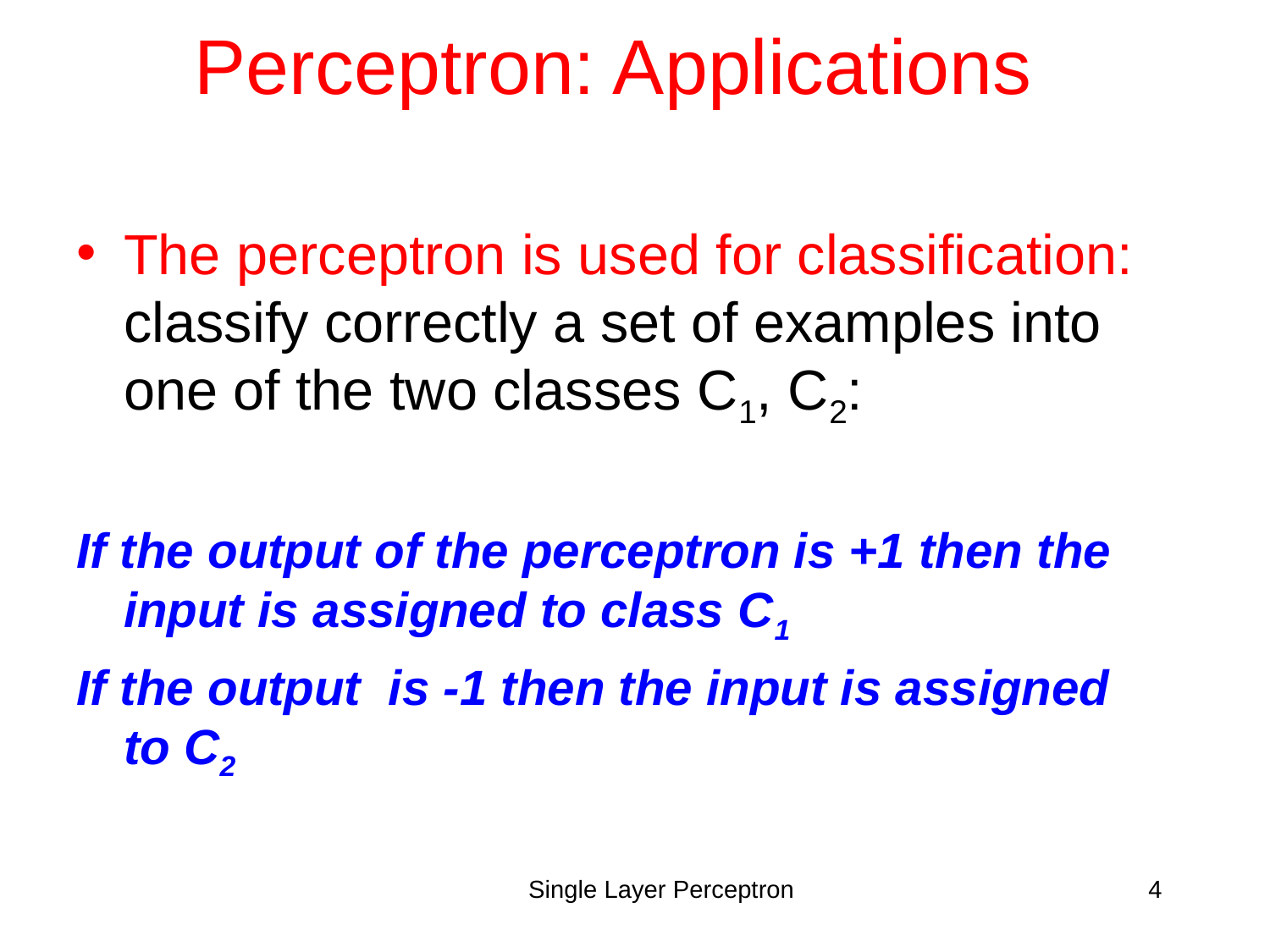

# Perceptron: Applications
The perceptron is used for classification: classify correctly a set of examples into one of the two classes C1, C2:

If the output of the perceptron is +1 then the input is assigned to class C1
If the output  is -1 then the input is assigned to C2
Single Layer Perceptron
4